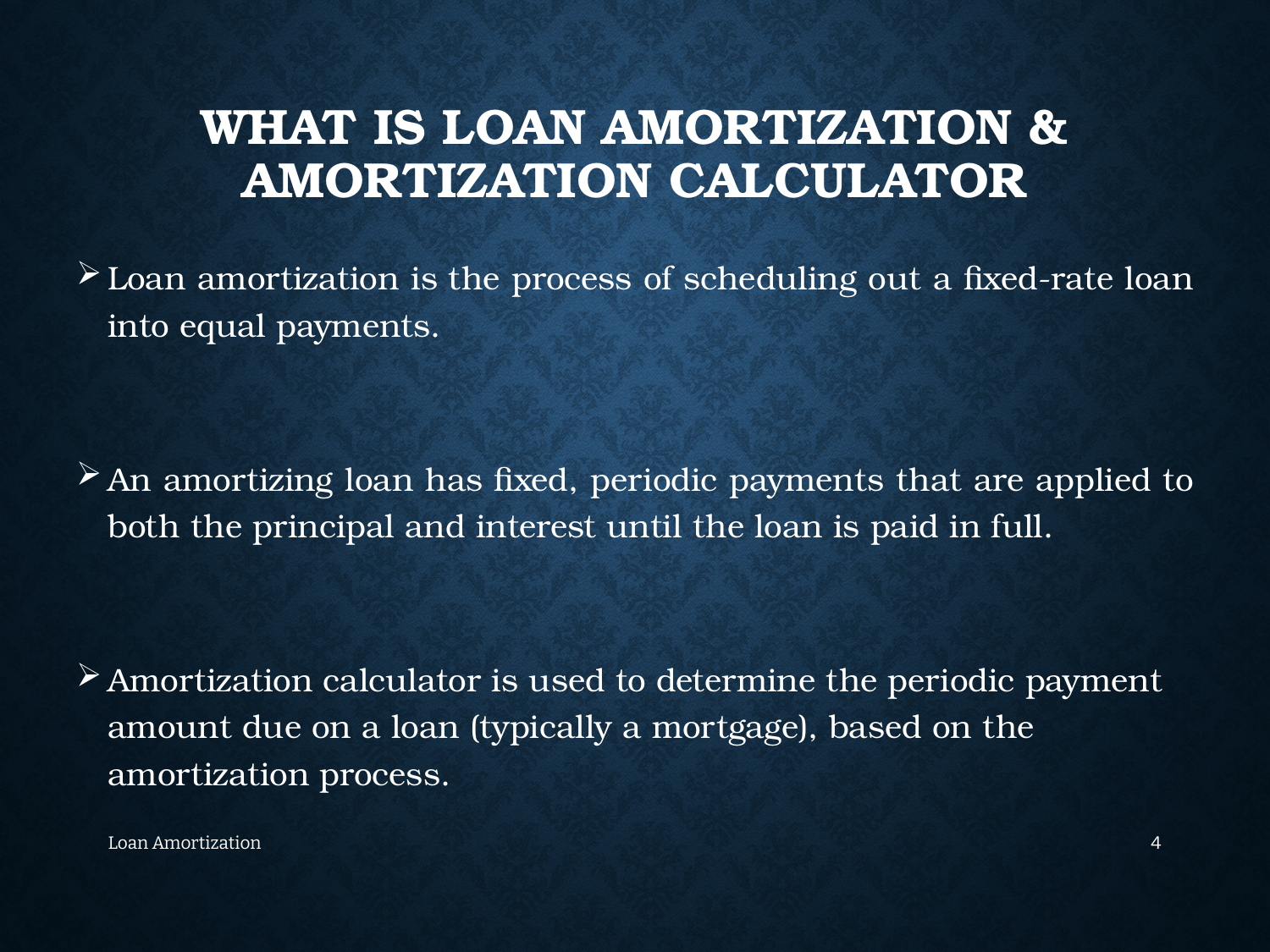

# What is Loan Amortization & Amortization Calculator
Loan amortization is the process of scheduling out a fixed-rate loan into equal payments.

An amortizing loan has fixed, periodic payments that are applied to both the principal and interest until the loan is paid in full.

Amortization calculator is used to determine the periodic payment amount due on a loan (typically a mortgage), based on the amortization process.

Loan Amortization
4